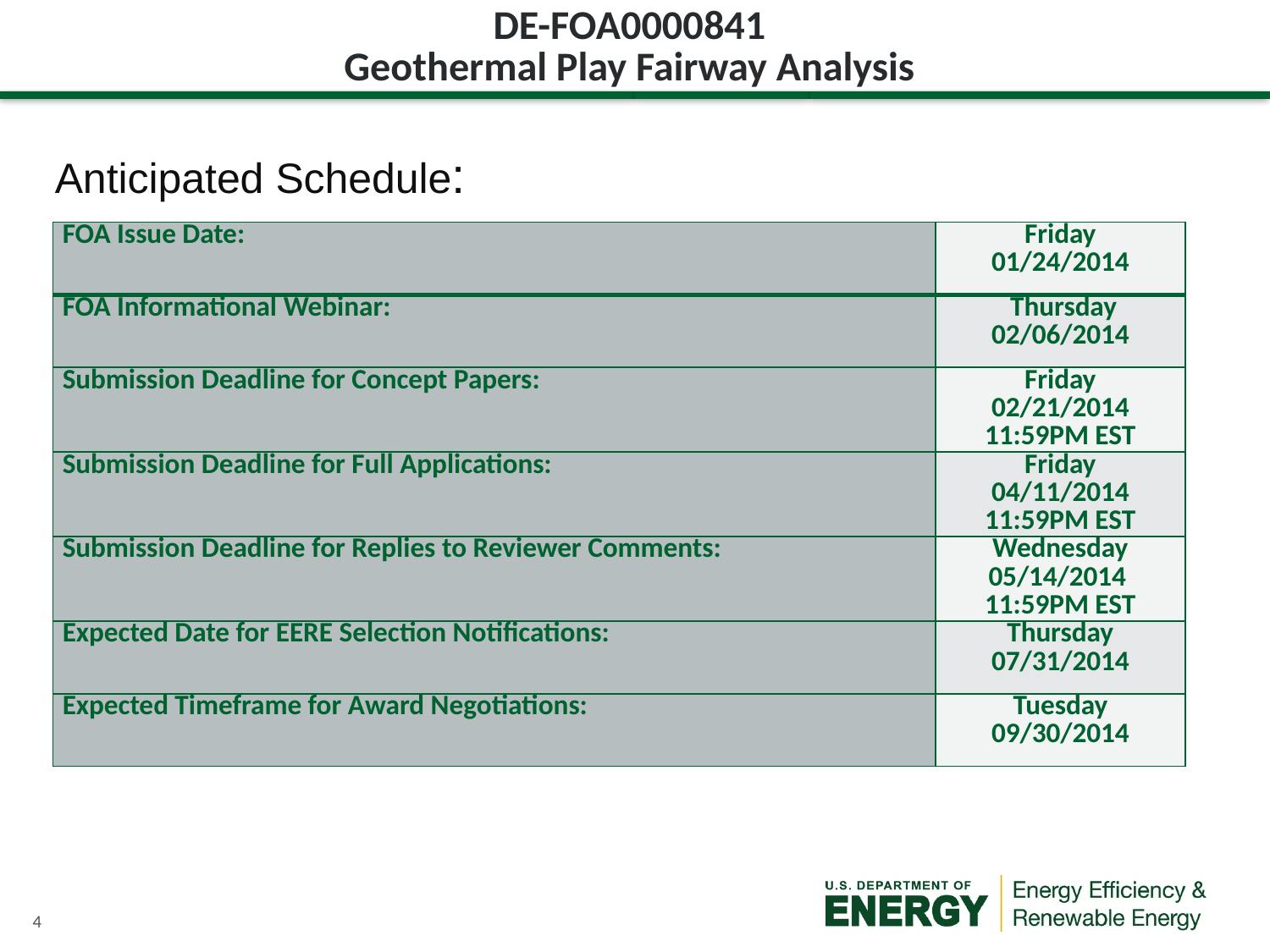

# DE-FOA0000841 Geothermal Play Fairway Analysis
Anticipated Schedule:
| FOA Issue Date: | Friday 01/24/2014 |
| --- | --- |
| FOA Informational Webinar: | Thursday 02/06/2014 |
| Submission Deadline for Concept Papers: | Friday 02/21/2014 11:59PM EST |
| Submission Deadline for Full Applications: | Friday 04/11/2014 11:59PM EST |
| Submission Deadline for Replies to Reviewer Comments: | Wednesday 05/14/2014  11:59PM EST |
| Expected Date for EERE Selection Notifications: | Thursday 07/31/2014 |
| Expected Timeframe for Award Negotiations: | Tuesday 09/30/2014 |